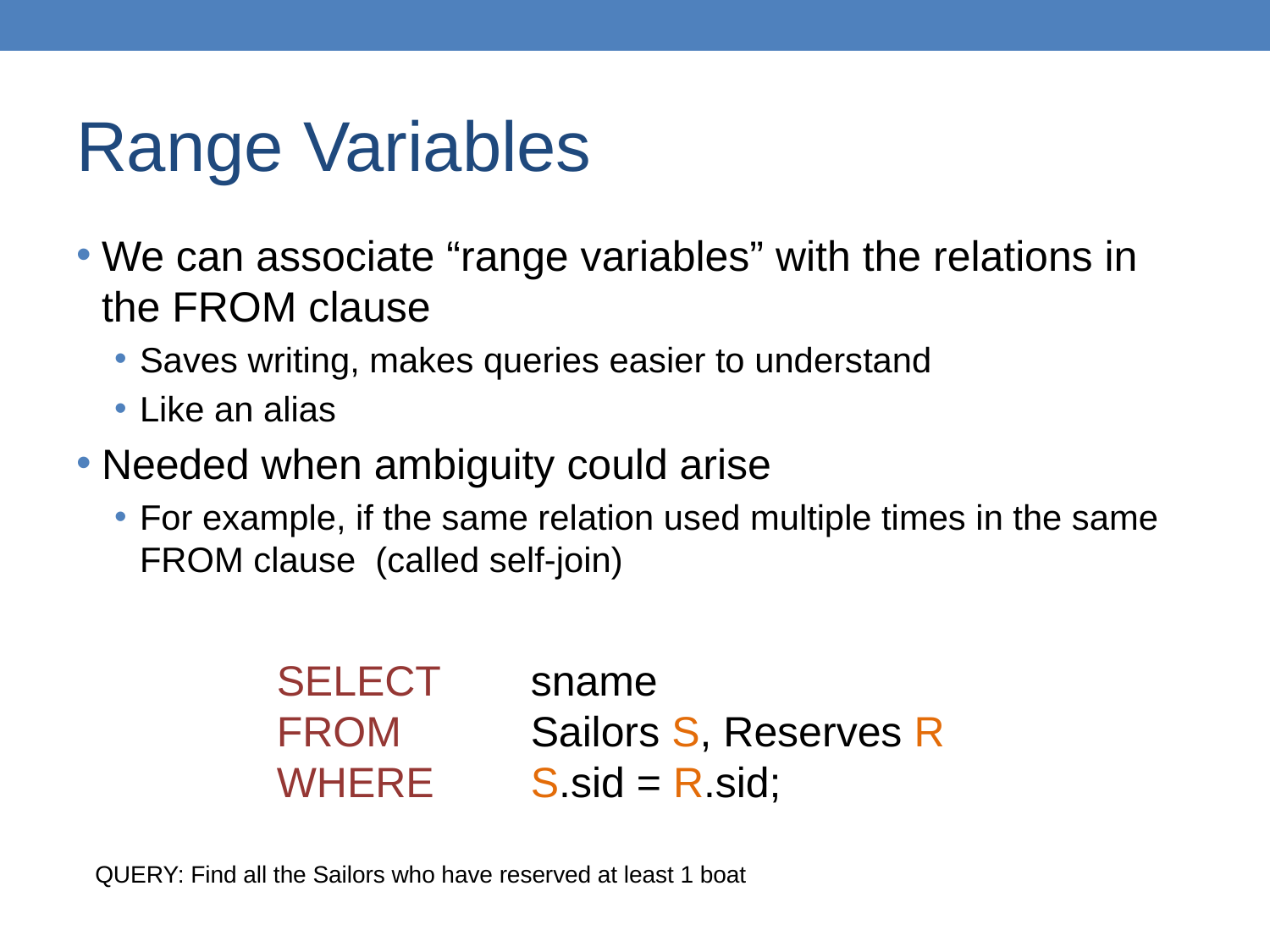

Range Variables
We can associate “range variables” with the relations in the FROM clause
Saves writing, makes queries easier to understand
Like an alias
Needed when ambiguity could arise
For example, if the same relation used multiple times in the same FROM clause  (called self-join)

SELECT 	sname
FROM   	Sailors S, Reserves R
WHERE 	S.sid = R.sid;
QUERY: Find all the Sailors who have reserved at least 1 boat